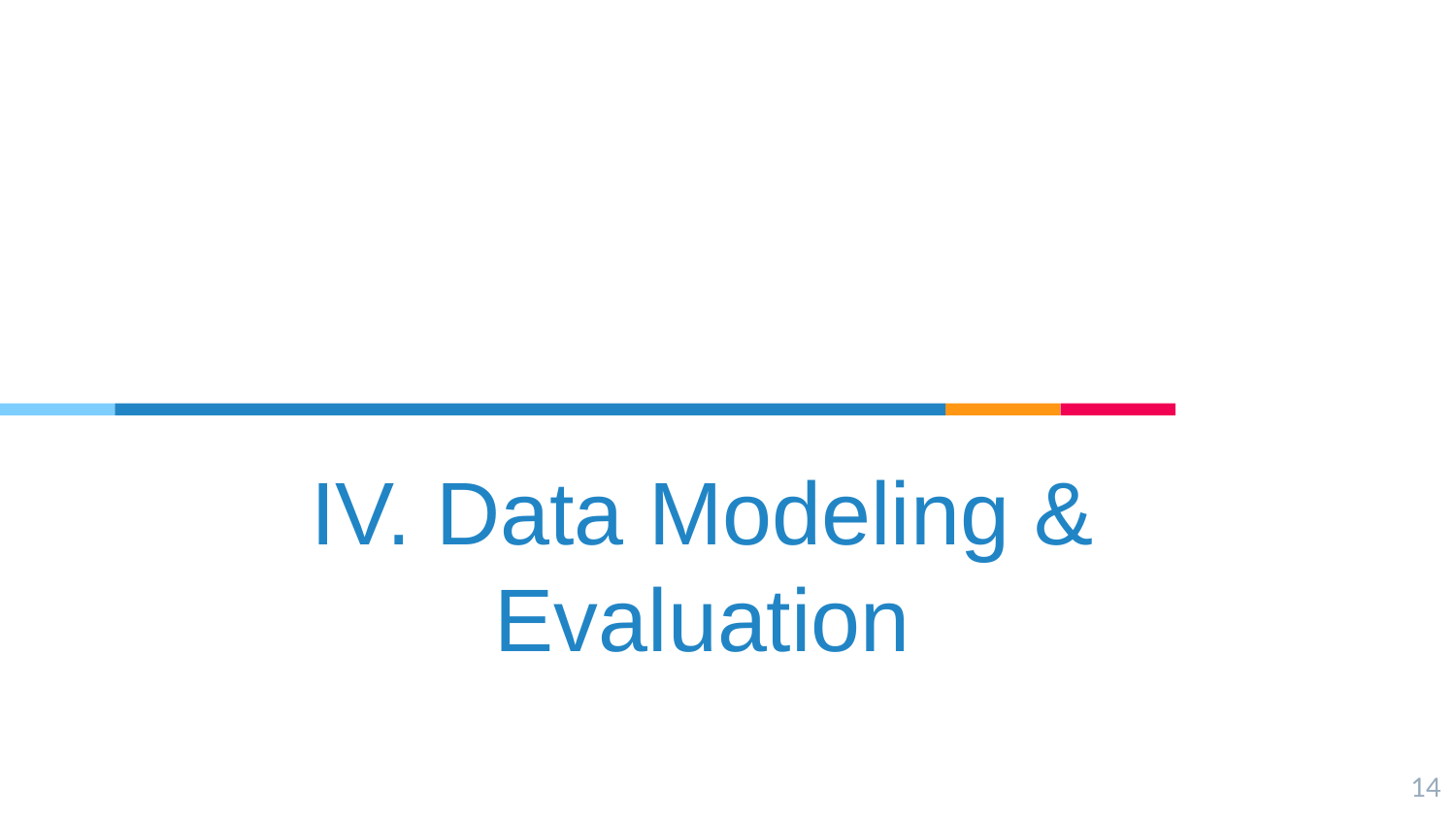

# IV. Data Modeling & Evaluation
14